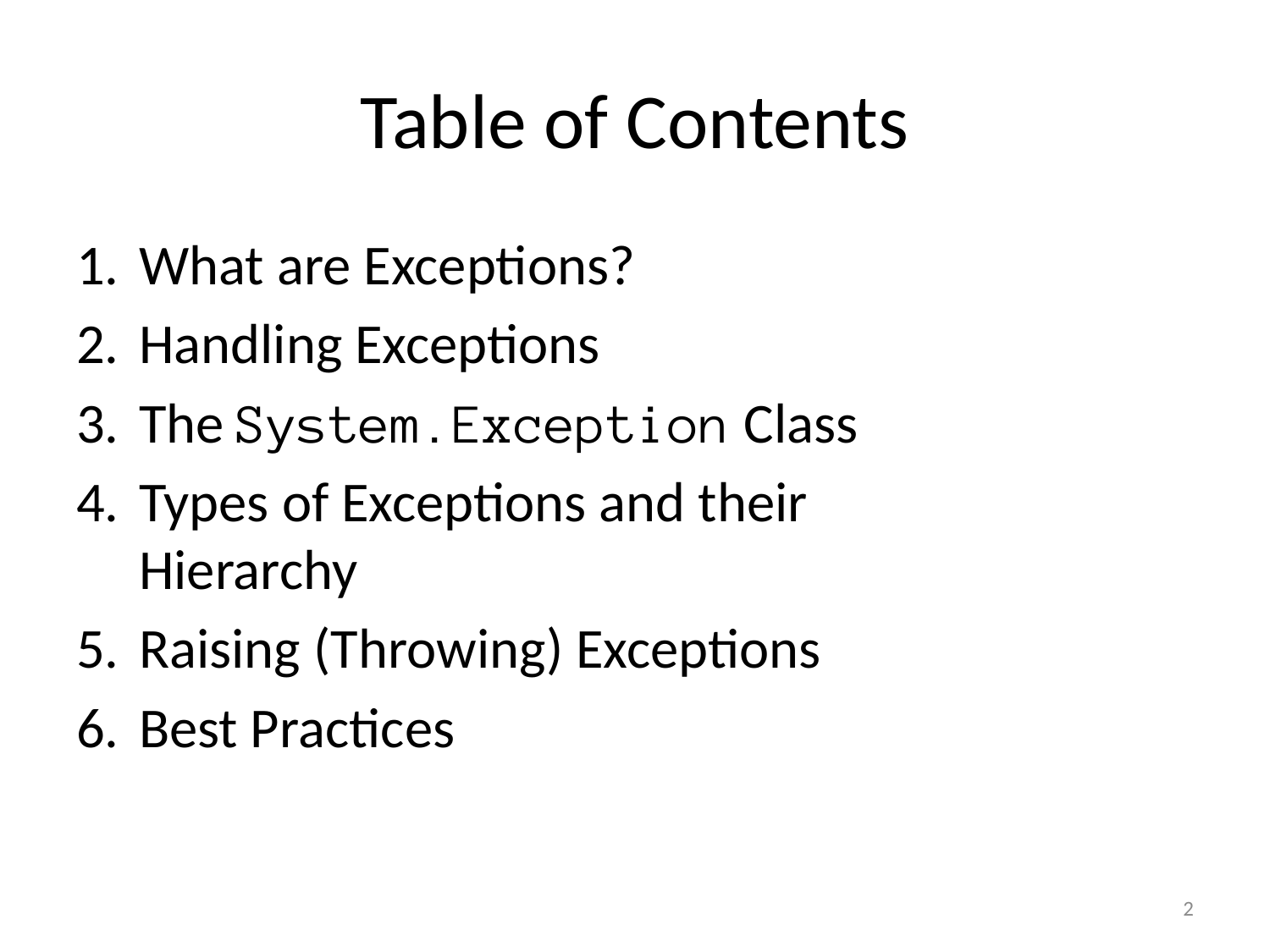

# Table of Contents
What are Exceptions?
Handling Exceptions
The System.Exception Class
Types of Exceptions and their		 Hierarchy
Raising (Throwing) Exceptions
Best Practices
2